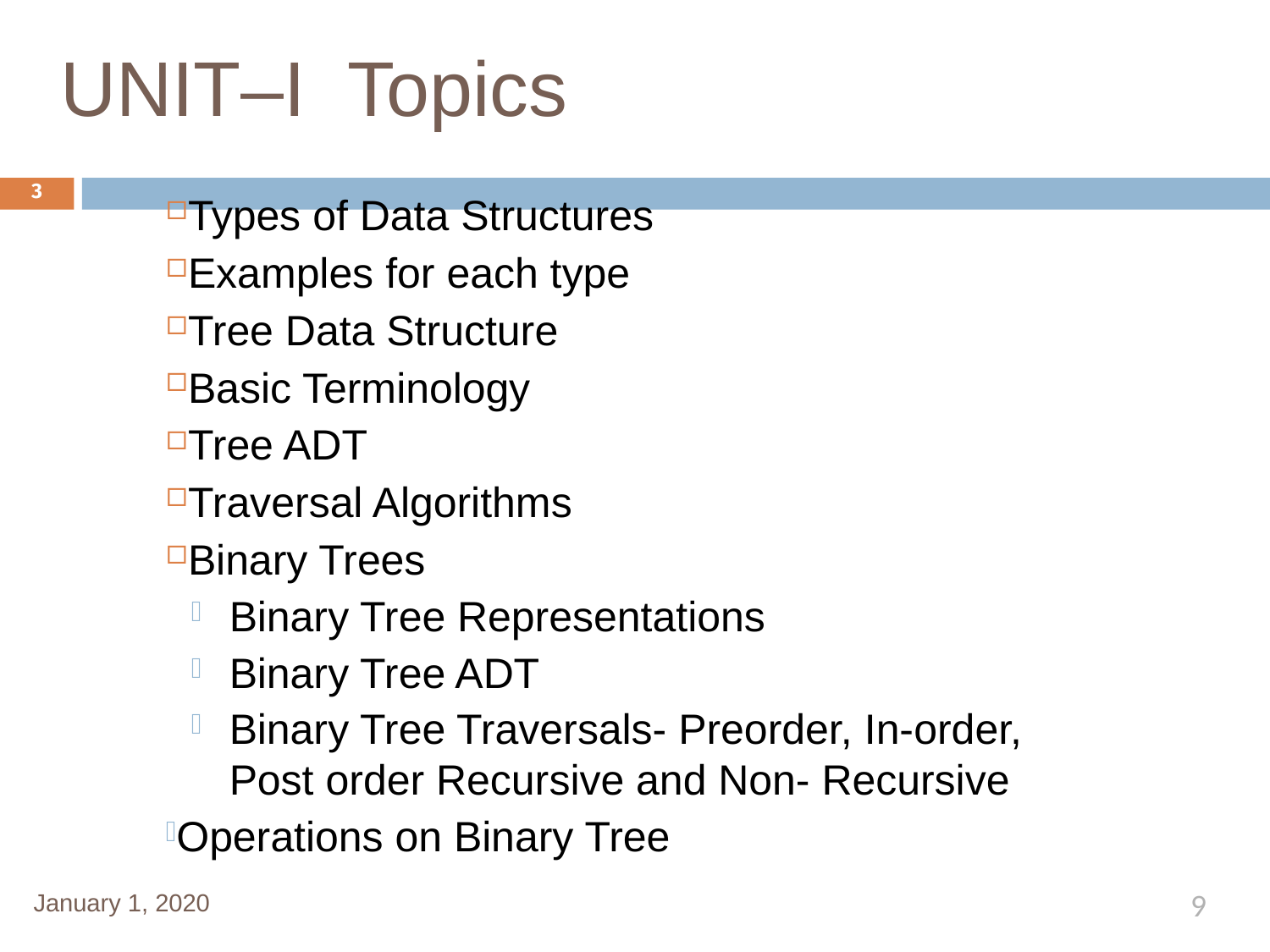

# UNIT–I  Topics
3
Types of Data Structures
Examples for each type
Tree Data Structure
Basic Terminology
Tree ADT
Traversal Algorithms
Binary Trees
Binary Tree Representations
Binary Tree ADT
Binary Tree Traversals- Preorder, In-order, Post order Recursive and Non- Recursive
Operations on Binary Tree
9
January 1, 2020